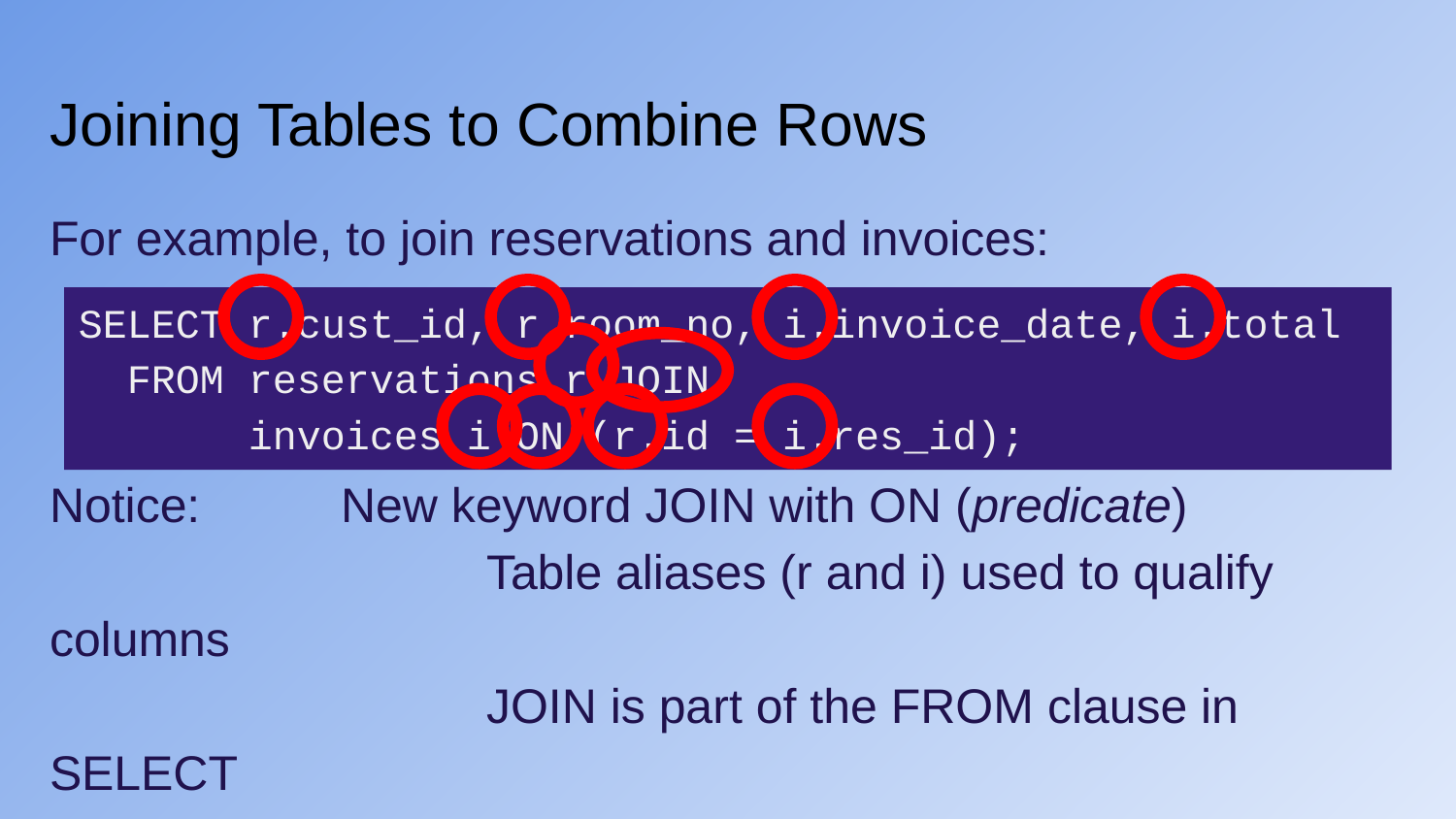

# Joining Tables to Combine Rows
For example, to join reservations and invoices:

Notice:	New keyword JOIN with ON (predicate)
			Table aliases (r and i) used to qualify columns
			JOIN is part of the FROM clause in SELECT

SELECT r.cust_id, r.room_no, i.invoice_date, i.total
  FROM reservations r JOIN
       invoices i ON (r.id = i.res_id);